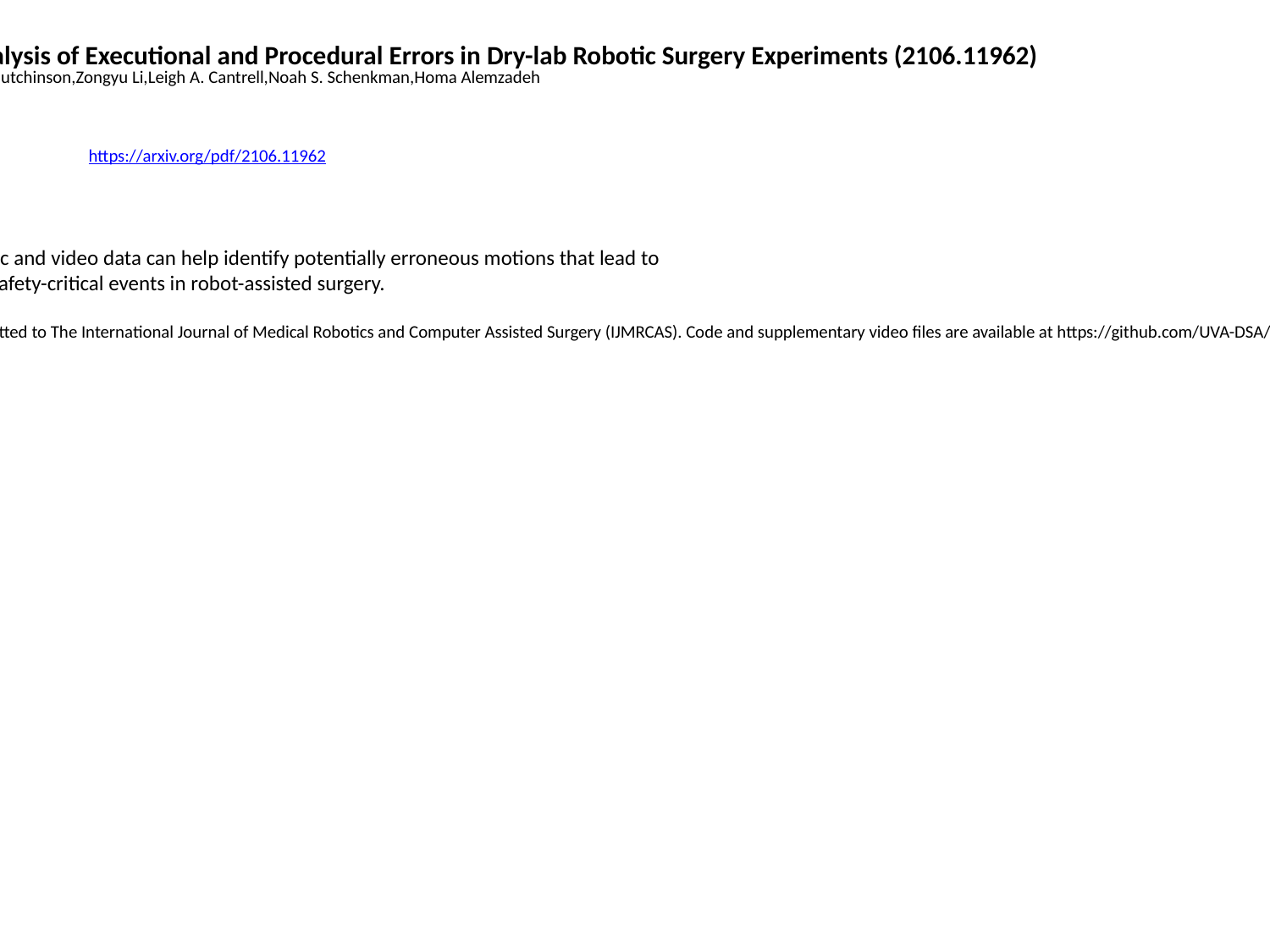

Analysis of Executional and Procedural Errors in Dry-lab Robotic Surgery Experiments (2106.11962)
Kay Hutchinson,Zongyu Li,Leigh A. Cantrell,Noah S. Schenkman,Homa Alemzadeh

https://arxiv.org/pdf/2106.11962

Abstract: Background Analyzing kinematic and video data can help identify potentially erroneous motions that lead to
 sub-optimal surgeon performance and safety-critical events in robot-assisted surgery.
 Comments: 18 pages, 14 figures, 6 tables. Submitted to The International Journal of Medical Robotics and Computer Assisted Surgery (IJMRCAS). Code and supplementary video files are available at https://github.com/UVA-DSA/ExecProc_Error_Analysis